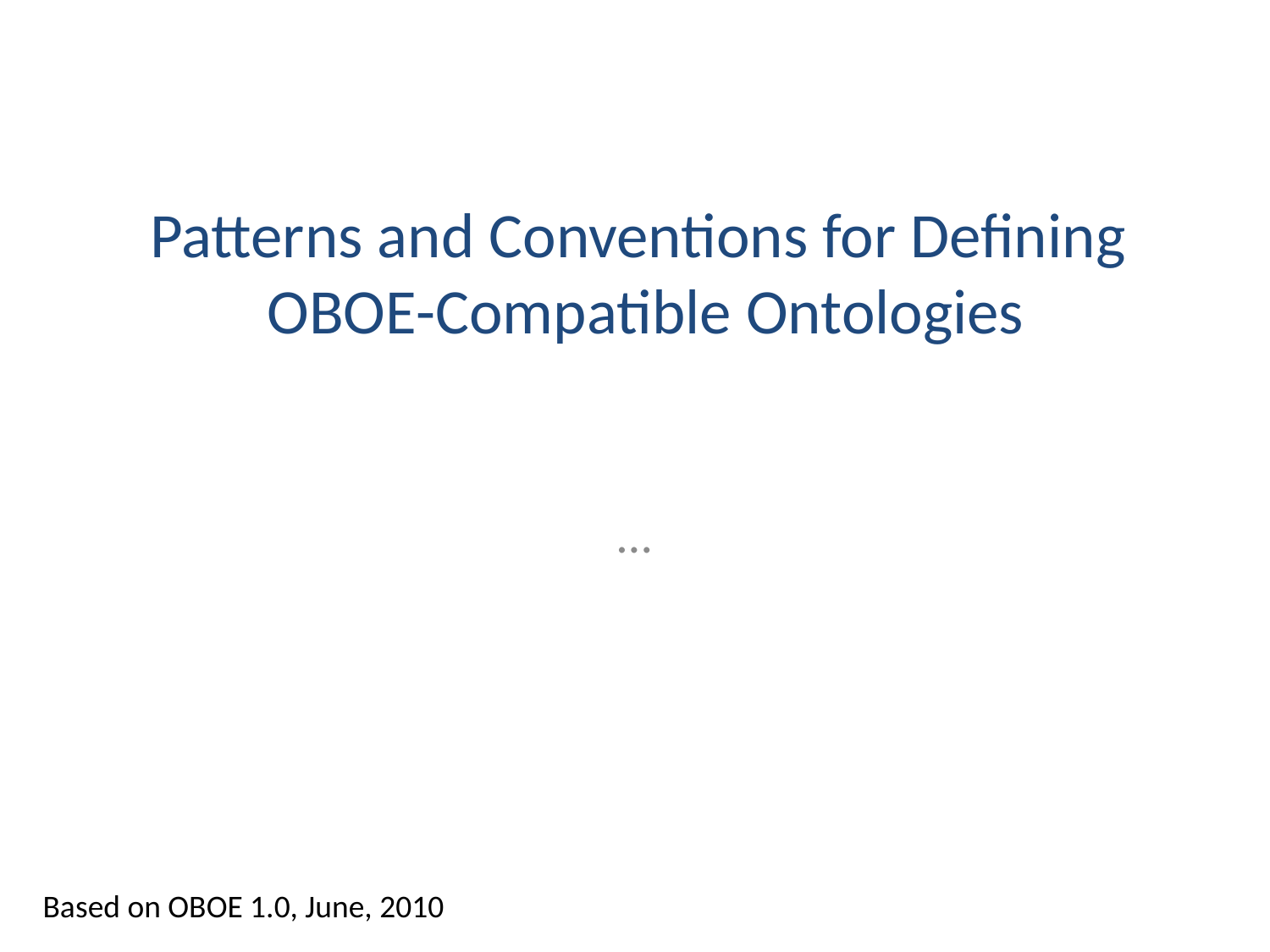

# Patterns and Conventions for Defining OBOE-Compatible Ontologies
…
Based on OBOE 1.0, June, 2010